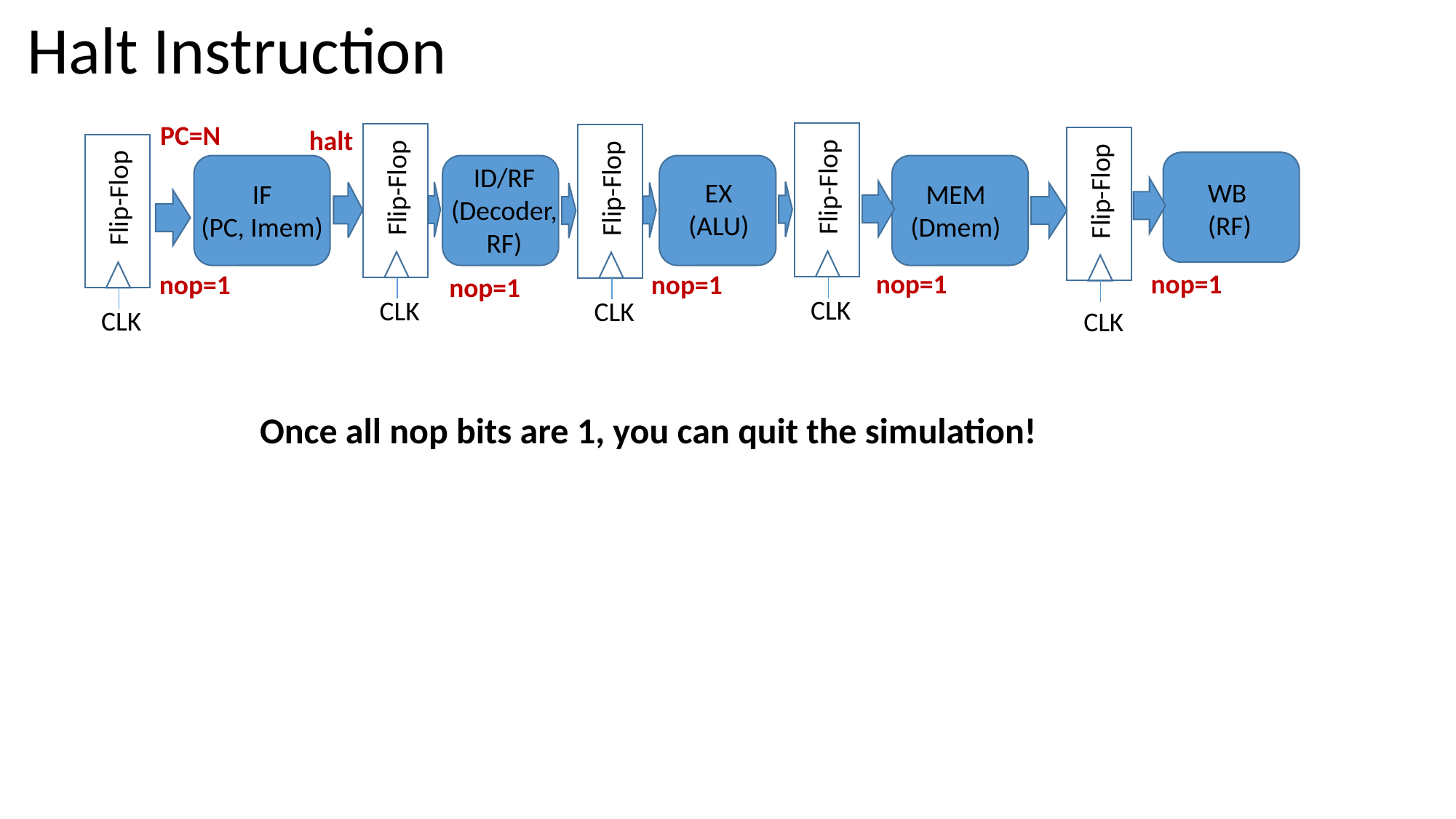

# Halt Instruction
PC=N
halt

ID/RF
(Decoder, RF)

Flip-Flop
Flip-Flop
Flip-Flop
Flip-Flop
WB
(RF)
EX
(ALU)
IF
(PC, Imem)
MEM
(Dmem)
Flip-Flop

nop=1
nop=1
nop=1
nop=1

nop=1
CLK
CLK
CLK
CLK
CLK
Once all nop bits are 1, you can quit the simulation!